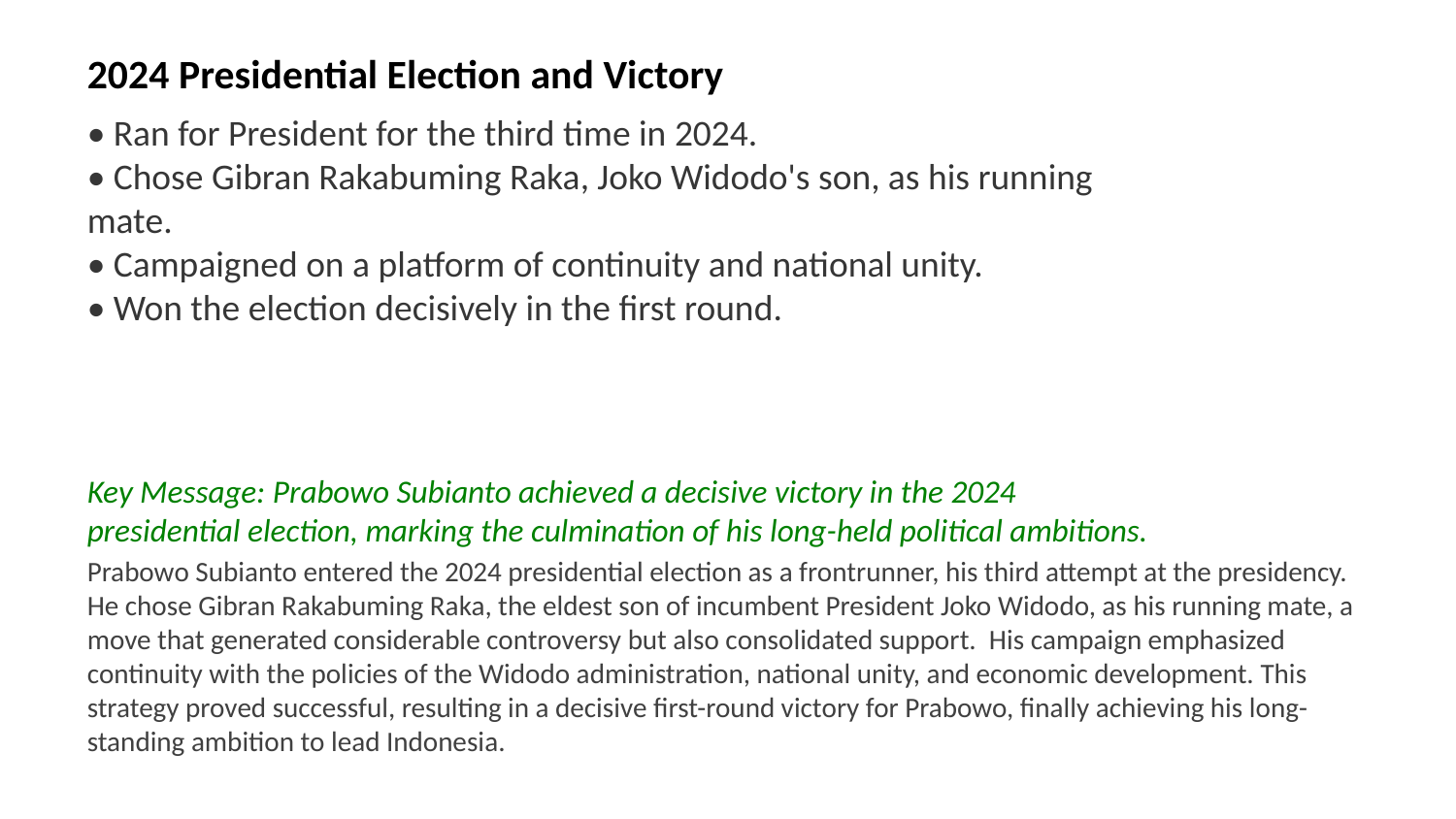

2024 Presidential Election and Victory
• Ran for President for the third time in 2024.
• Chose Gibran Rakabuming Raka, Joko Widodo's son, as his running mate.
• Campaigned on a platform of continuity and national unity.
• Won the election decisively in the first round.
Key Message: Prabowo Subianto achieved a decisive victory in the 2024 presidential election, marking the culmination of his long-held political ambitions.
Prabowo Subianto entered the 2024 presidential election as a frontrunner, his third attempt at the presidency. He chose Gibran Rakabuming Raka, the eldest son of incumbent President Joko Widodo, as his running mate, a move that generated considerable controversy but also consolidated support.  His campaign emphasized continuity with the policies of the Widodo administration, national unity, and economic development. This strategy proved successful, resulting in a decisive first-round victory for Prabowo, finally achieving his long-standing ambition to lead Indonesia.
Images: Prabowo Subianto 2024 campaign, Prabowo and Gibran, election victory celebration, presidential inauguration